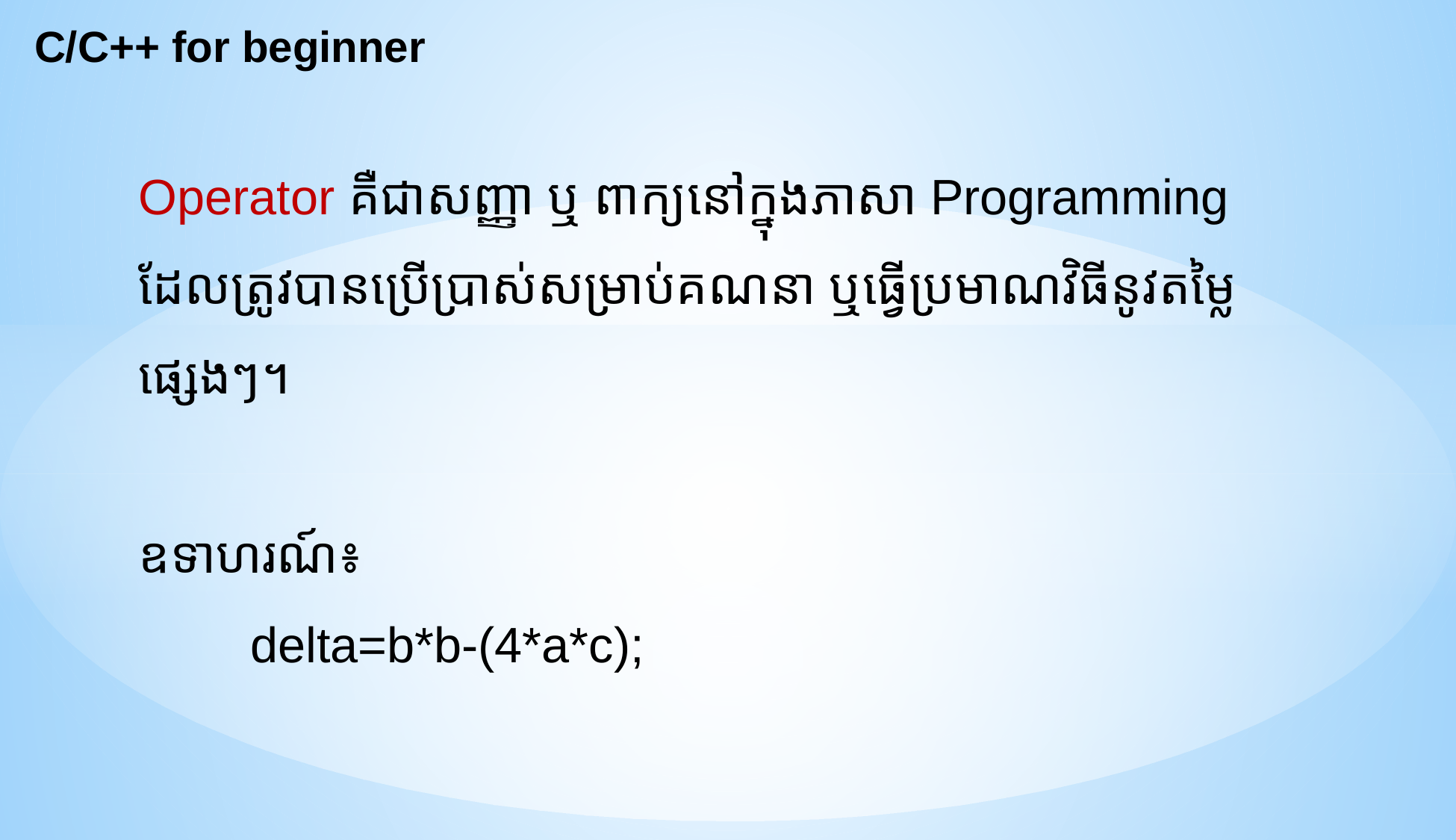

C/C++ for beginner
Operator គឺជាសញ្ញា ឬ ពាក្យនៅក្នុងភាសា Programming ដែលត្រូវបានប្រើប្រាស់សម្រាប់គណនា ឬធ្វើប្រមាណវិធីនូវតម្លៃផ្សេងៗ។

ឧទាហរណ៍៖
	delta=b*b-(4*a*c);